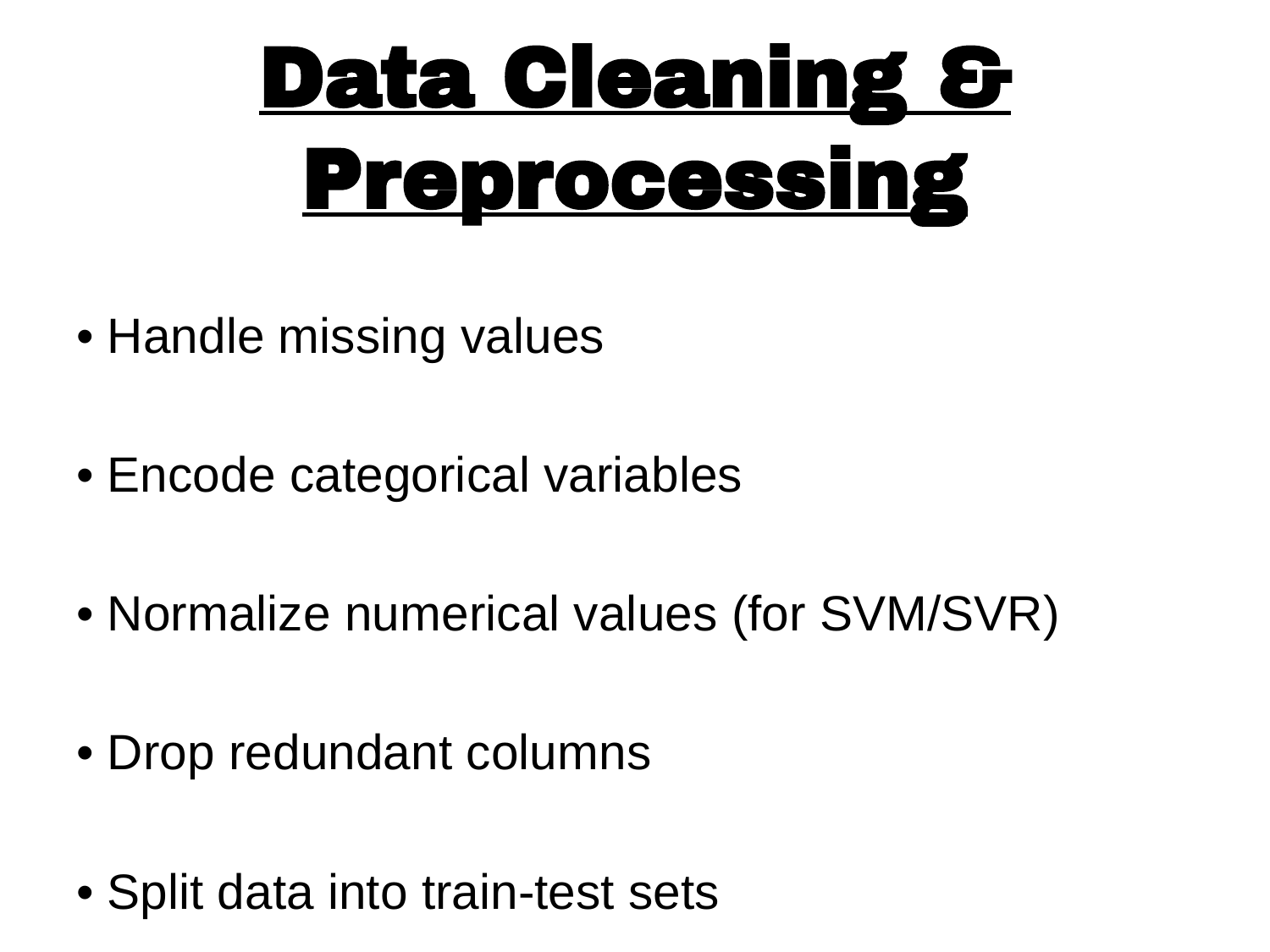

# Data Cleaning & Preprocessing
• Handle missing values

• Encode categorical variables

• Normalize numerical values (for SVM/SVR)

• Drop redundant columns

• Split data into train-test sets